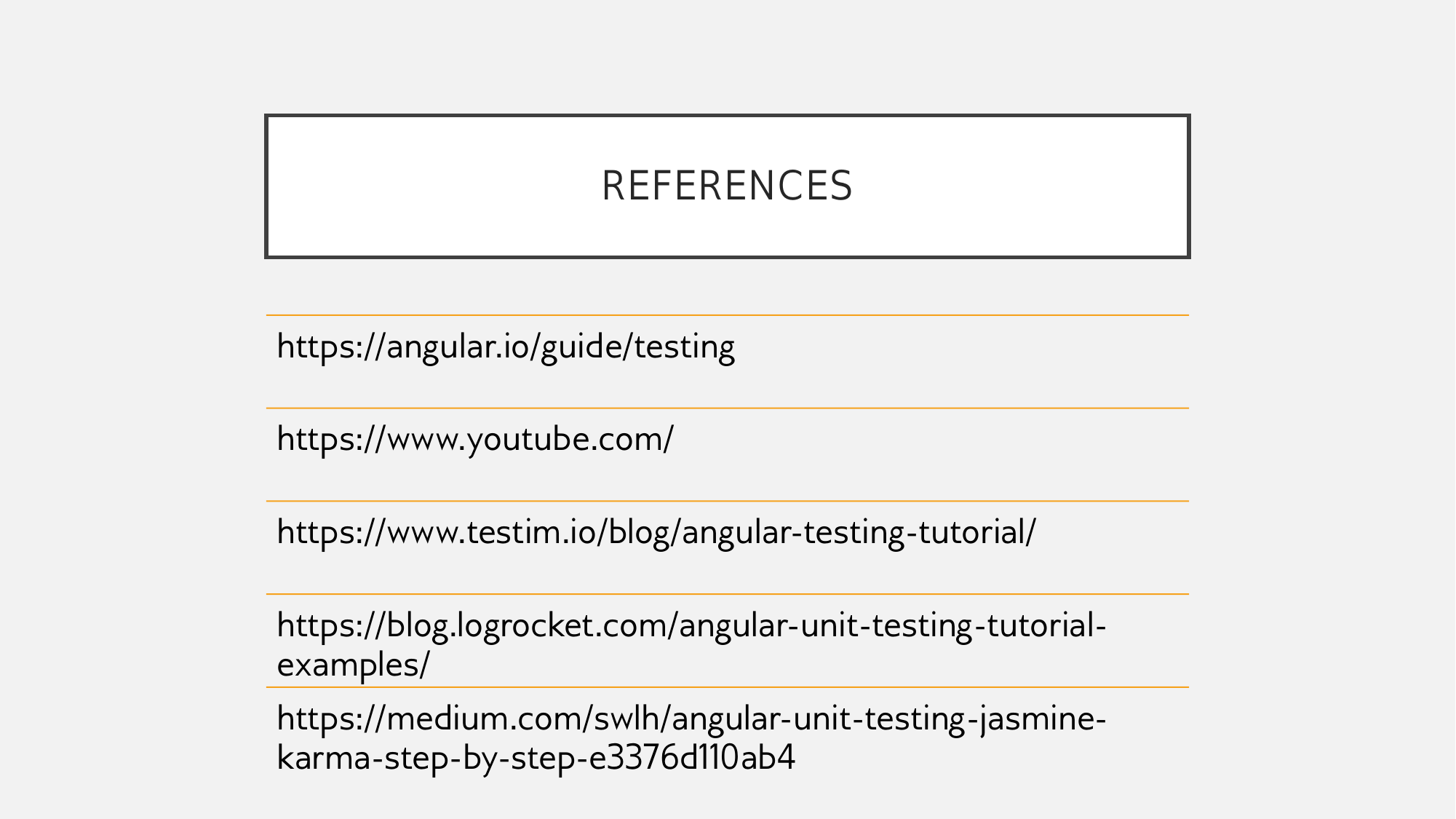

# references
https://angular.io/guide/testing
https://www.youtube.com/
https://www.testim.io/blog/angular-testing-tutorial/
https://blog.logrocket.com/angular-unit-testing-tutorial-examples/
https://medium.com/swlh/angular-unit-testing-jasmine-karma-step-by-step-e3376d110ab4